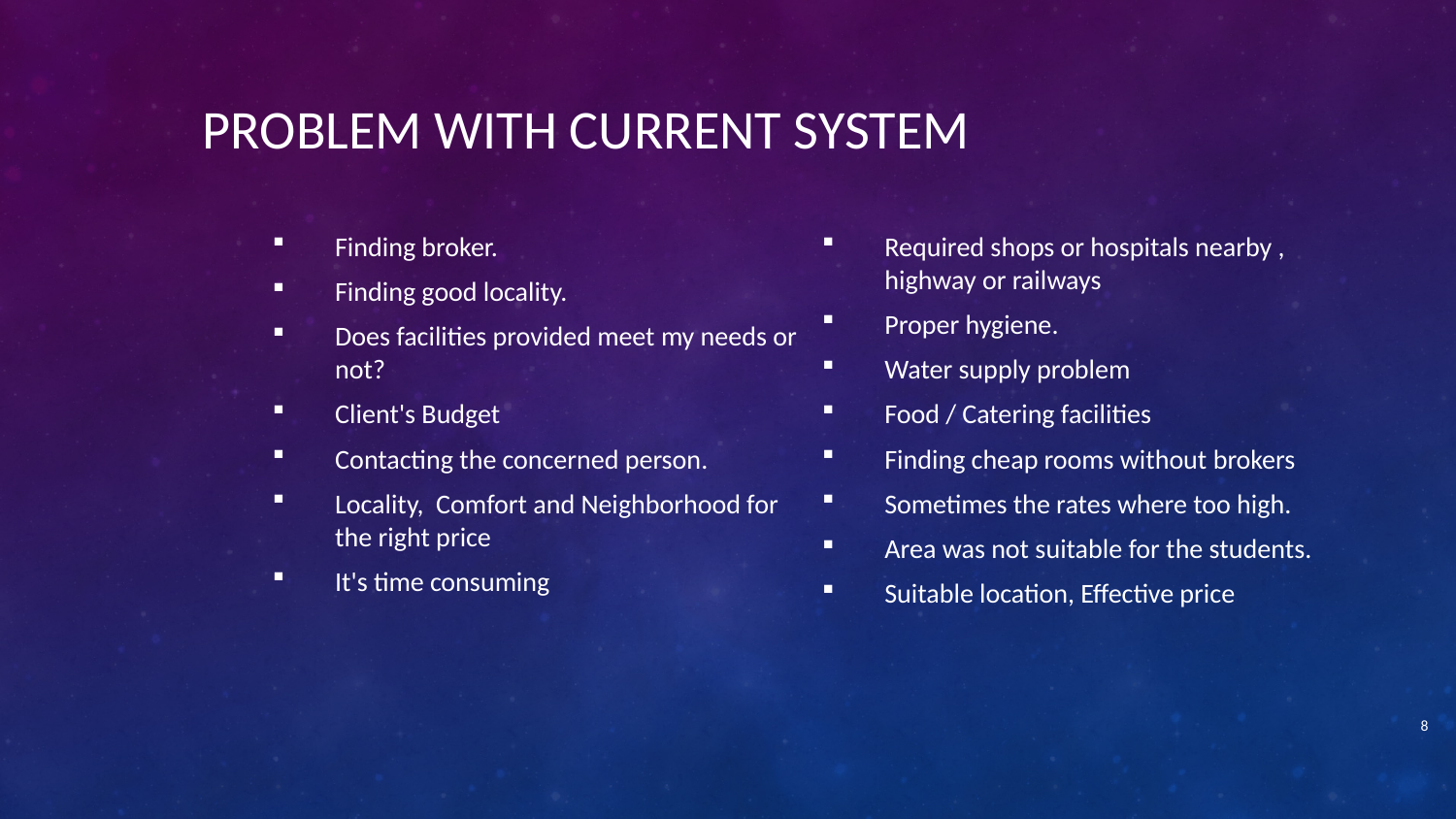

# Problem with current system
Finding broker.
Finding good locality.
Does facilities provided meet my needs or not?
Client's Budget
Contacting the concerned person.
Locality,  Comfort and Neighborhood for the right price
It's time consuming

Required shops or hospitals nearby , highway or railways
Proper hygiene.
Water supply problem
Food / Catering facilities
Finding cheap rooms without brokers
Sometimes the rates where too high.
Area was not suitable for the students.
Suitable location, Effective price
8